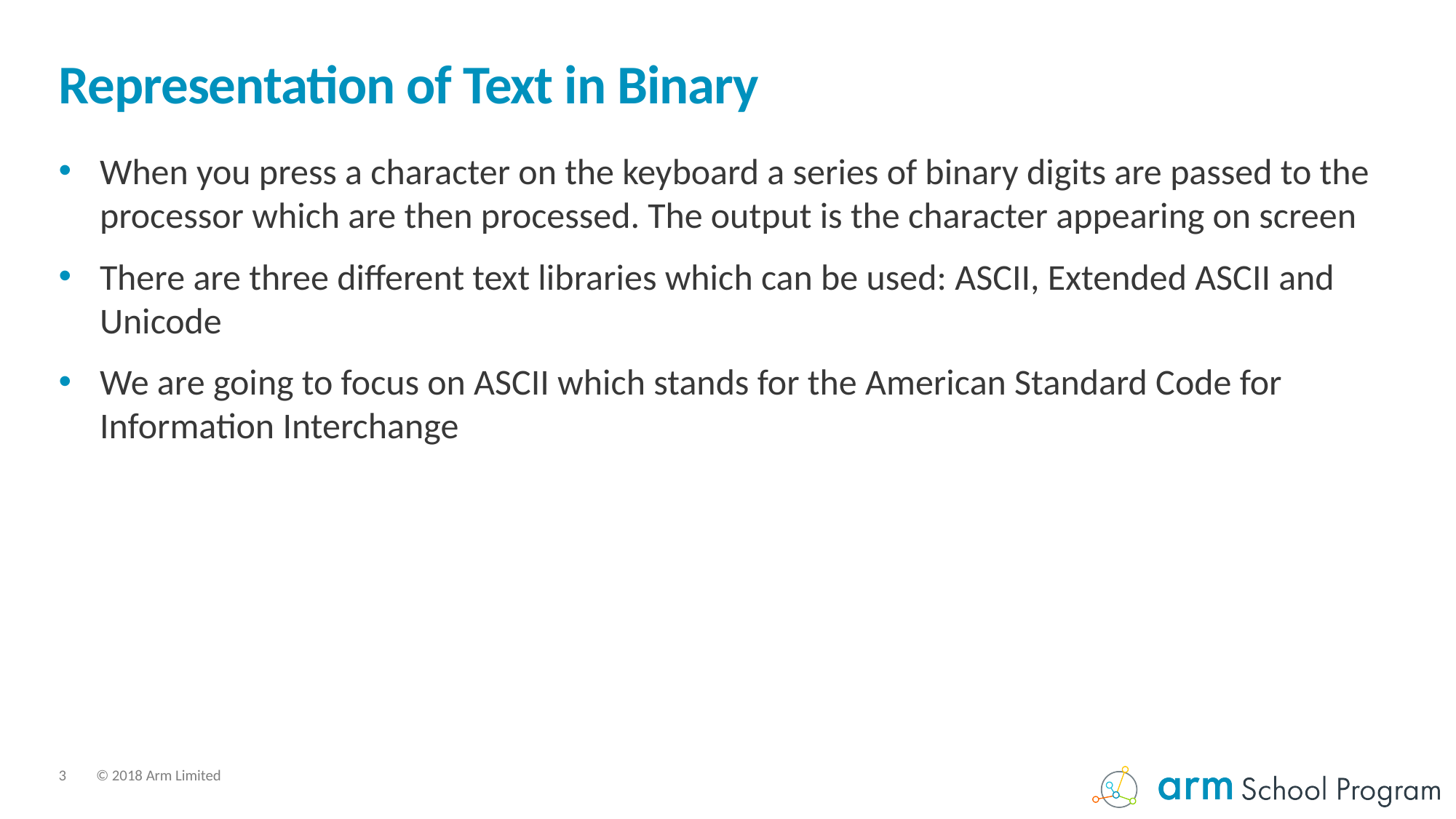

# Representation of Text in Binary
When you press a character on the keyboard a series of binary digits are passed to the processor which are then processed. The output is the character appearing on screen
There are three different text libraries which can be used: ASCII, Extended ASCII and Unicode
We are going to focus on ASCII which stands for the American Standard Code for Information Interchange